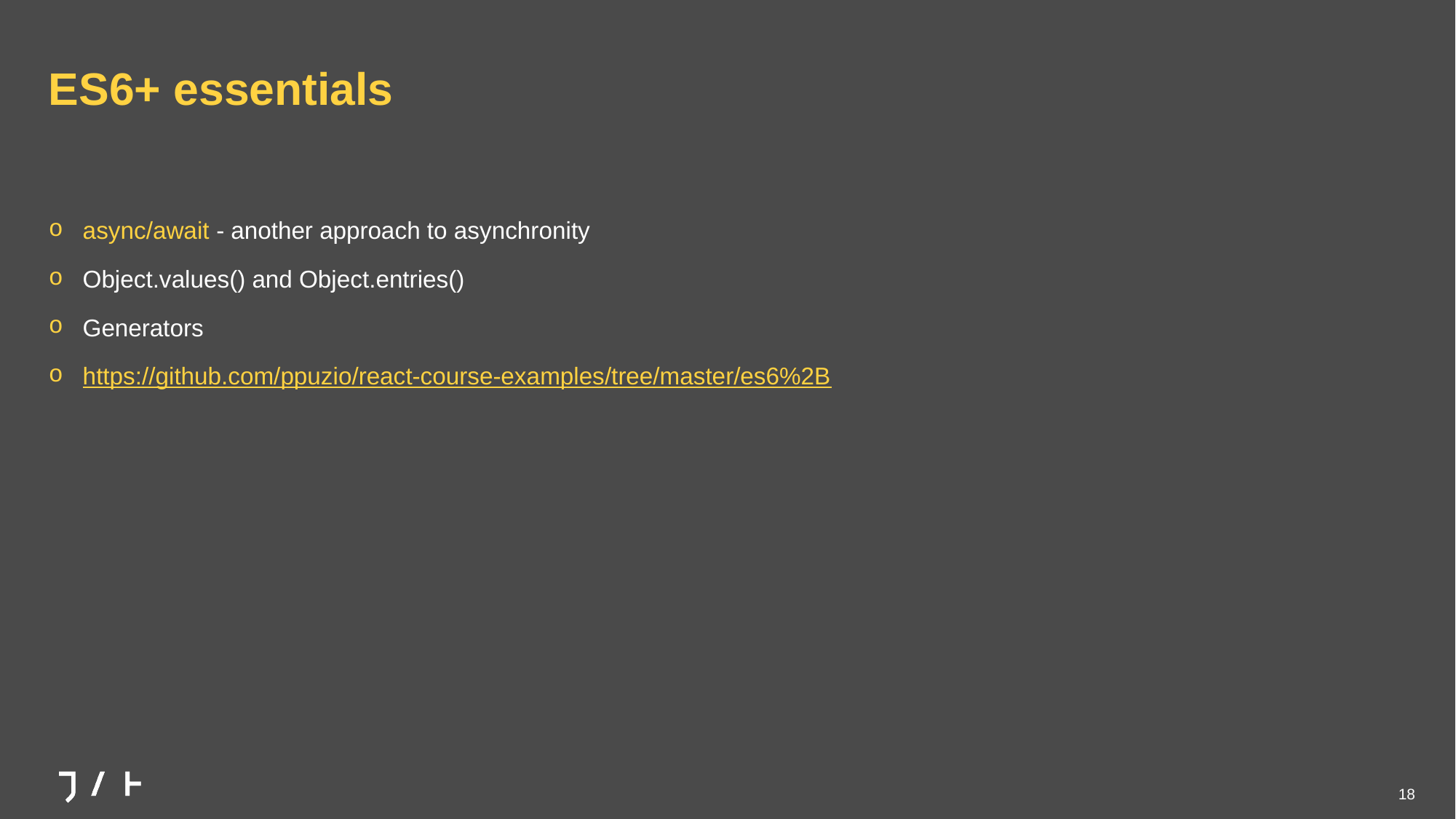

# ES6+ essentials
async/await - another approach to asynchronity
Object.values() and Object.entries()
Generators
https://github.com/ppuzio/react-course-examples/tree/master/es6%2B
18